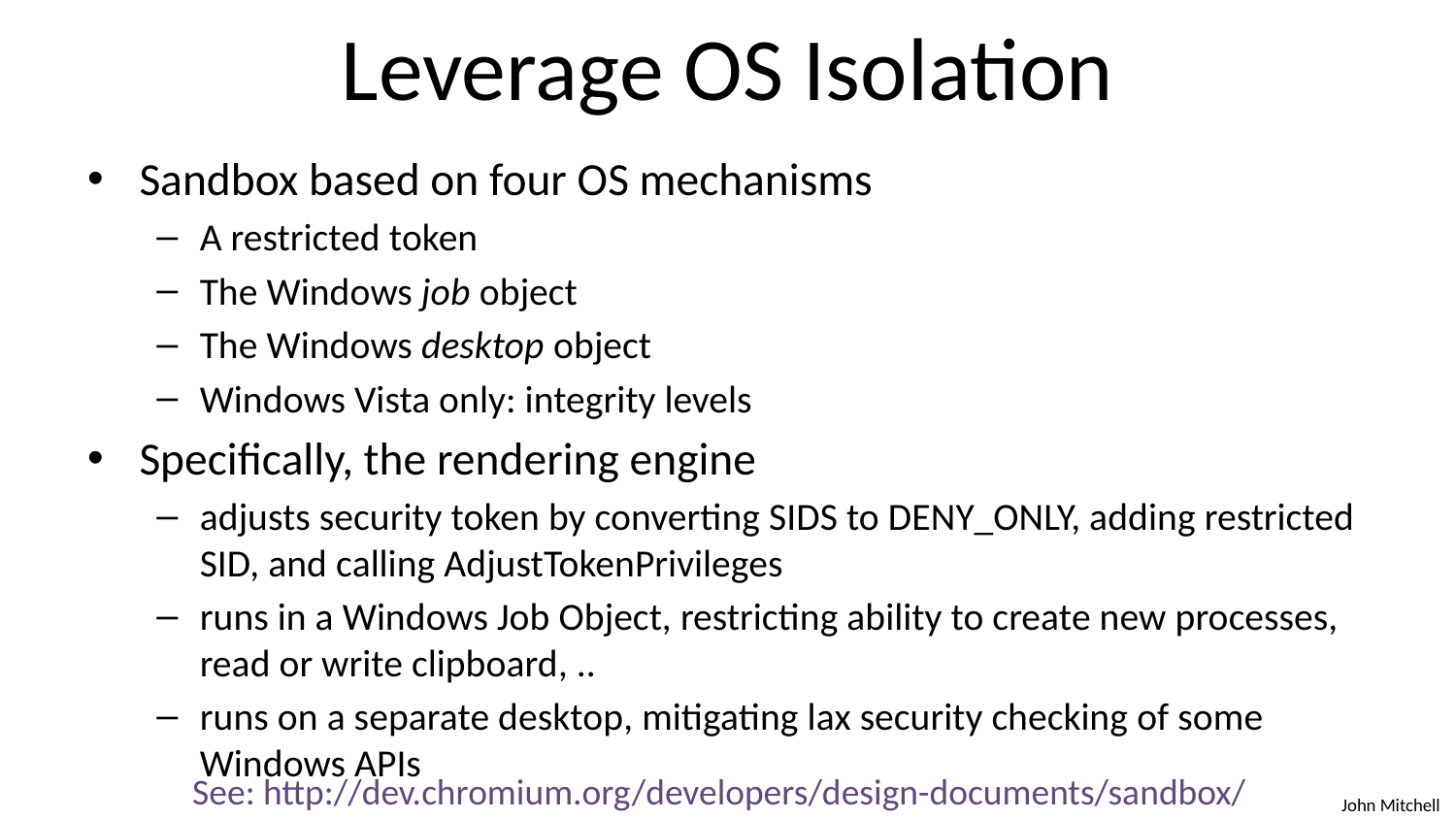

# Leverage OS Isolation
Sandbox based on four OS mechanisms
A restricted token
The Windows job object
The Windows desktop object
Windows Vista only: integrity levels
Specifically, the rendering engine
adjusts security token by converting SIDS to DENY_ONLY, adding restricted SID, and calling AdjustTokenPrivileges
runs in a Windows Job Object, restricting ability to create new processes, read or write clipboard, ..
runs on a separate desktop, mitigating lax security checking of some Windows APIs

See: http://dev.chromium.org/developers/design-documents/sandbox/